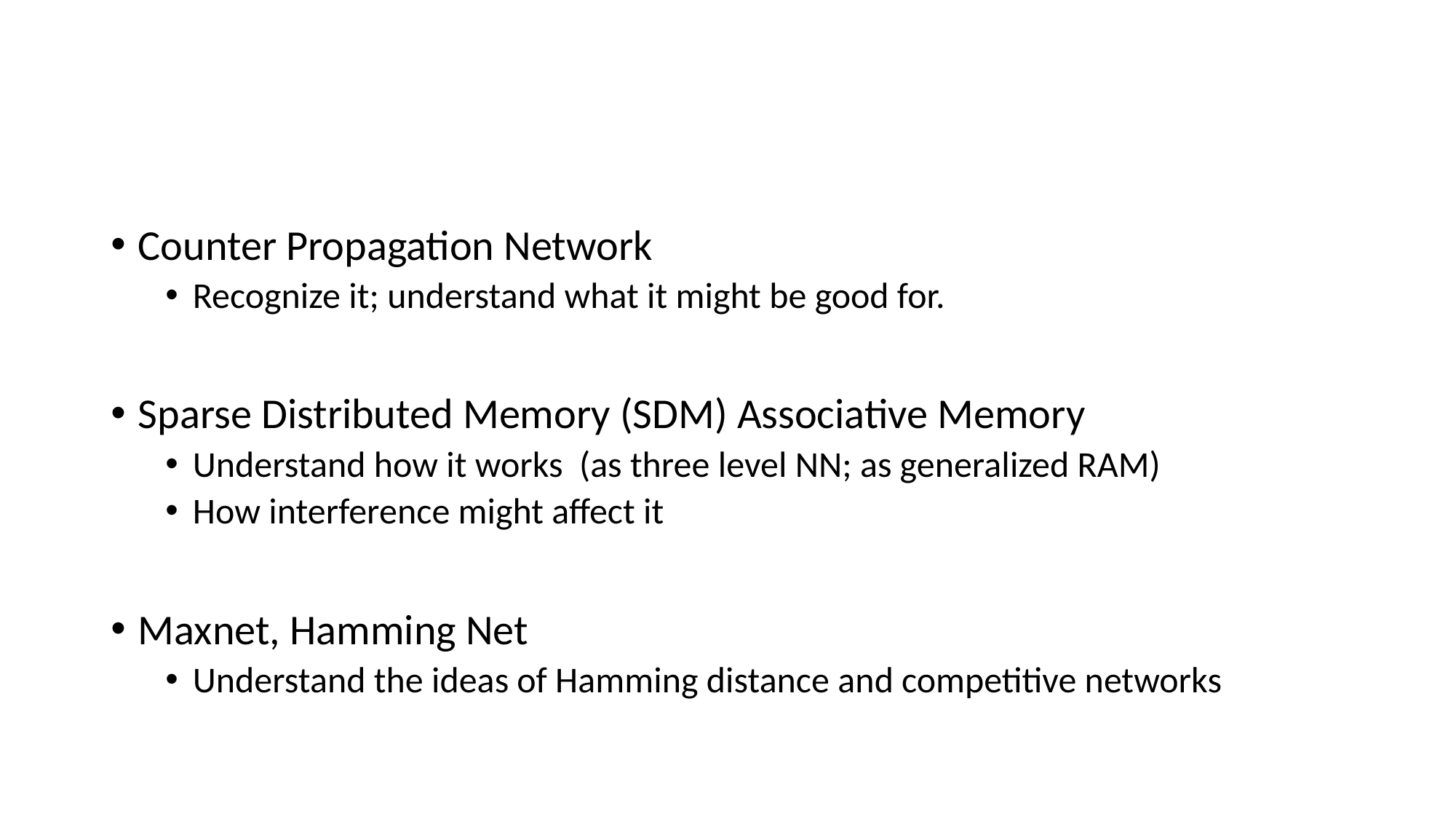

#
Counter Propagation Network
Recognize it; understand what it might be good for.

Sparse Distributed Memory (SDM) Associative Memory
Understand how it works  (as three level NN; as generalized RAM)
How interference might affect it

Maxnet, Hamming Net
Understand the ideas of Hamming distance and competitive networks